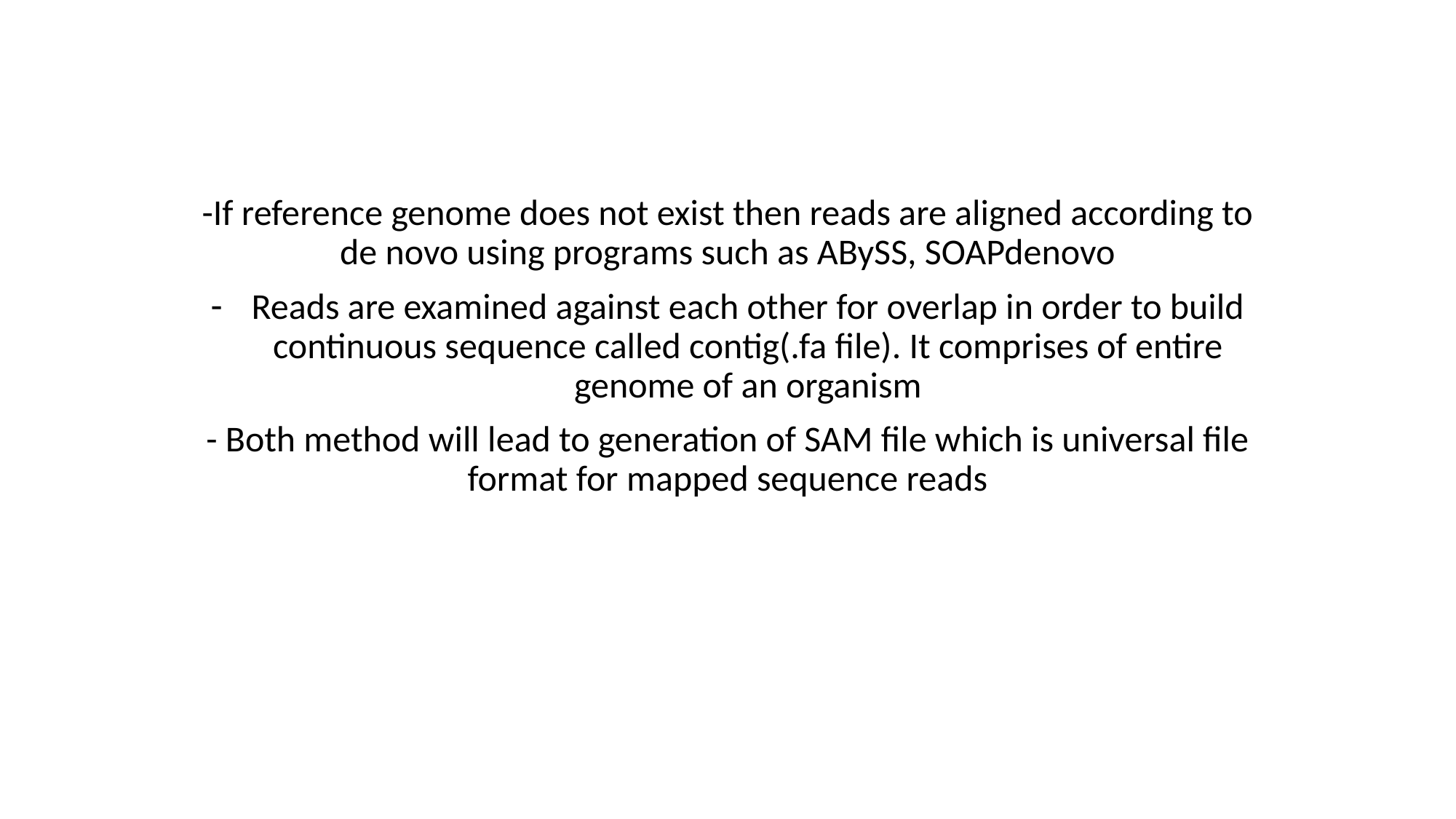

-If reference genome does not exist then reads are aligned according to de novo using programs such as ABySS, SOAPdenovo
Reads are examined against each other for overlap in order to build continuous sequence called contig(.fa file). It comprises of entire genome of an organism
- Both method will lead to generation of SAM file which is universal file format for mapped sequence reads